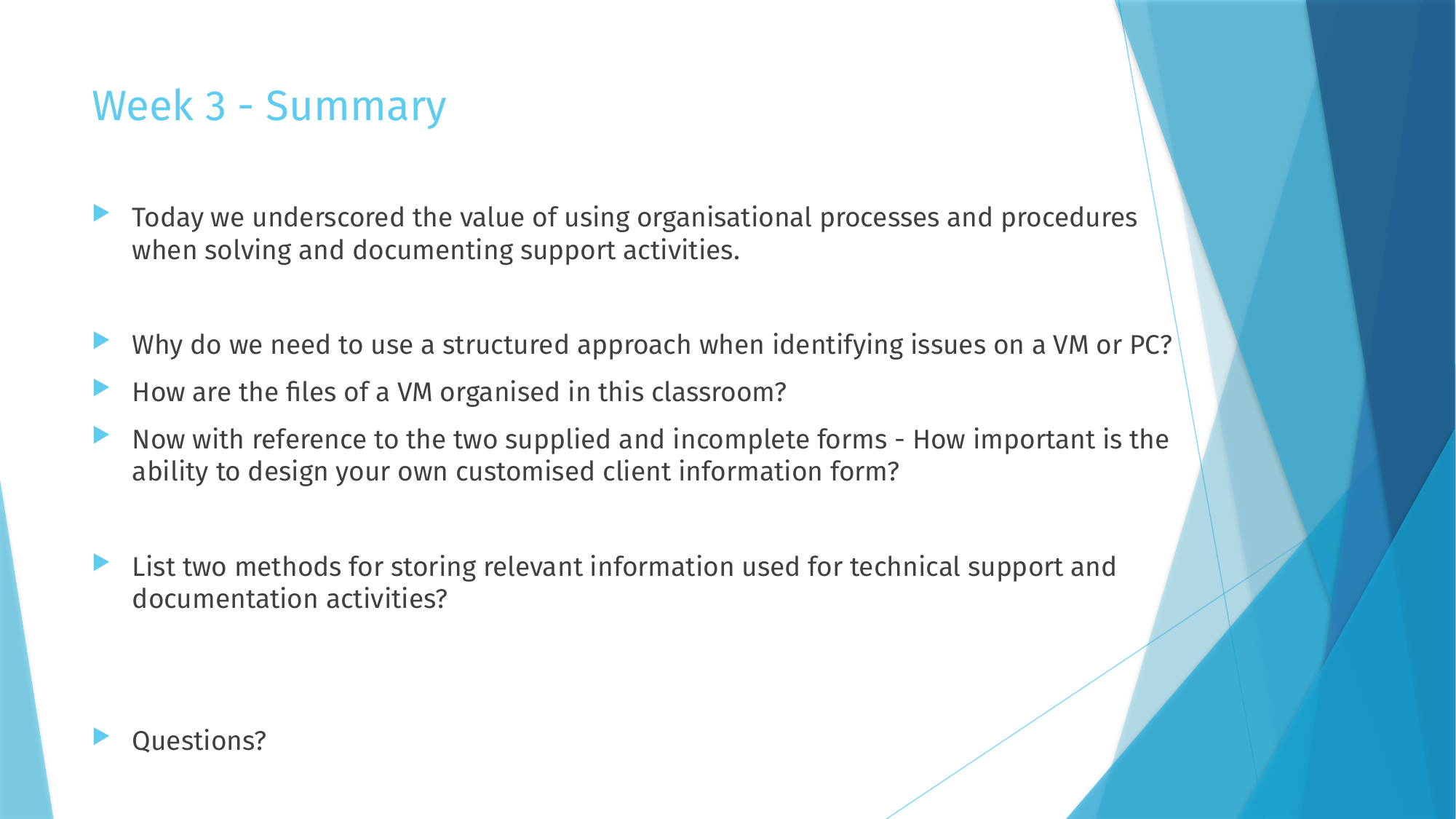

# Week 3 - Summary
Today we underscored the value of using organisational processes and procedures when solving and documenting support activities.

Why do we need to use a structured approach when identifying issues on a VM or PC?
How are the files of a VM organised in this classroom?
Now with reference to the two supplied and incomplete forms - How important is the ability to design your own customised client information form?

List two methods for storing relevant information used for technical support and documentation activities?

Questions?